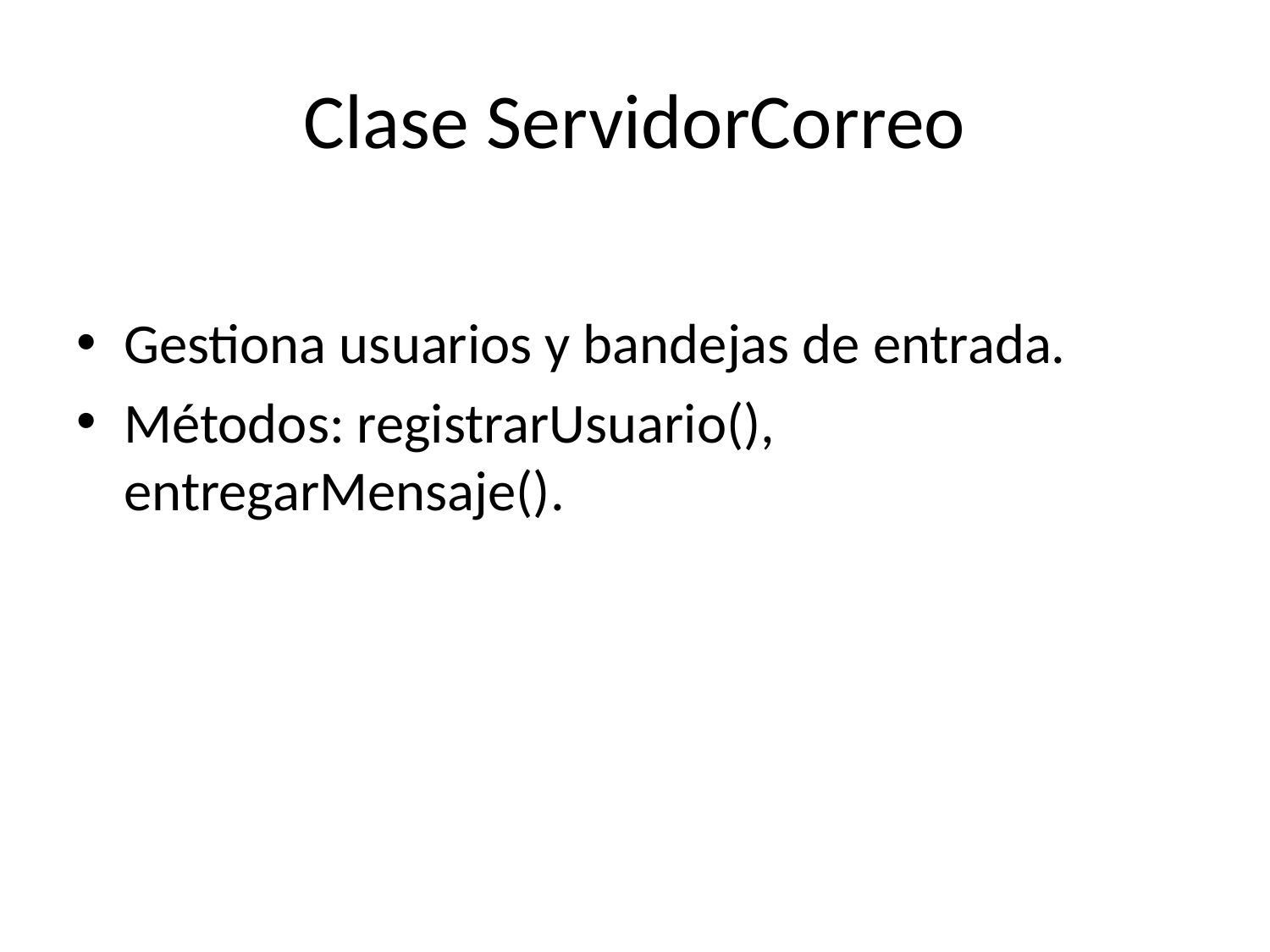

# Clase ServidorCorreo

Gestiona usuarios y bandejas de entrada.
Métodos: registrarUsuario(), entregarMensaje().